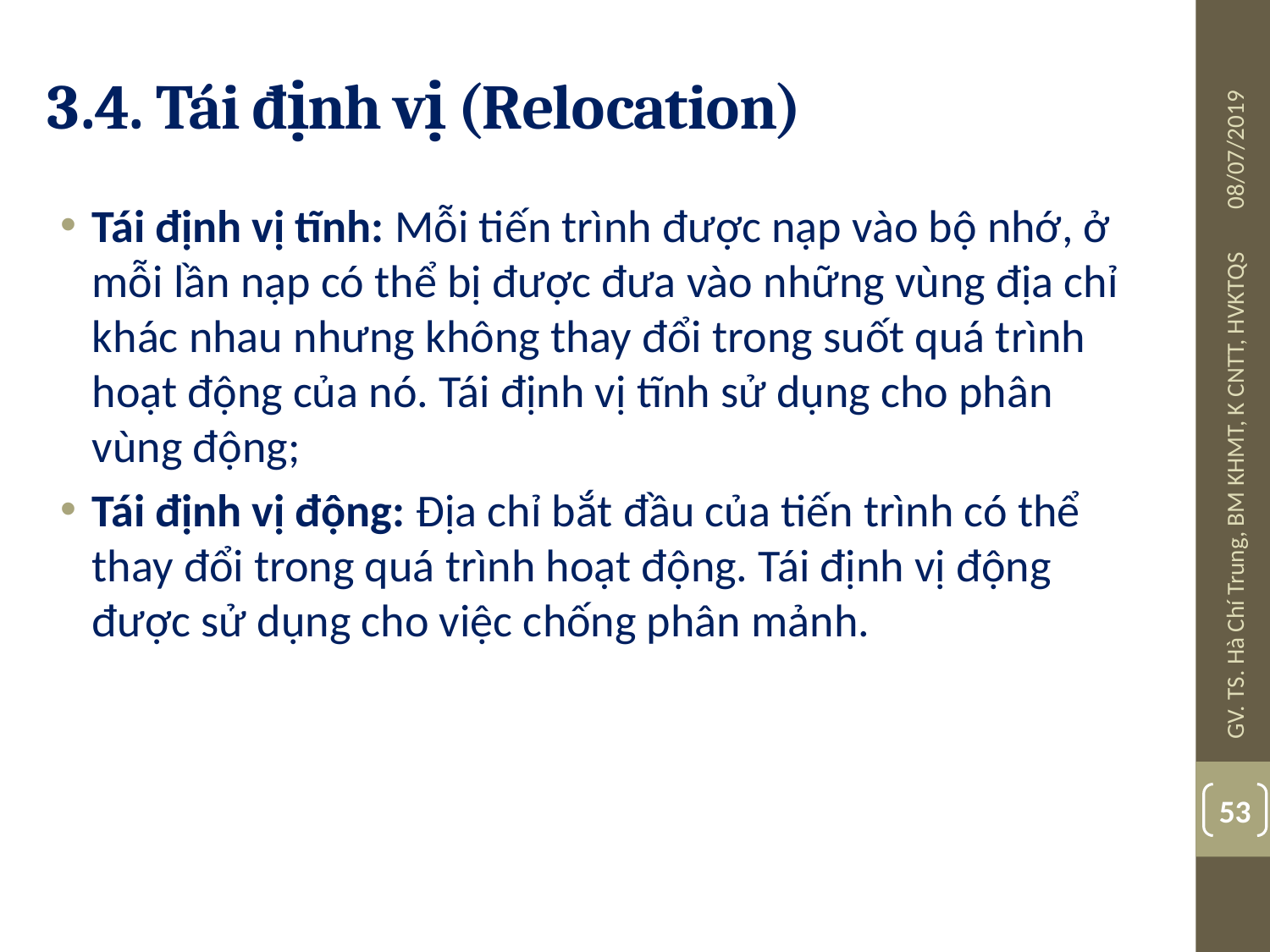

# 3.4. Tái định vị (Relocation)
08/07/2019
Tái định vị tĩnh: Mỗi tiến trình được nạp vào bộ nhớ, ở mỗi lần nạp có thể bị được đưa vào những vùng địa chỉ khác nhau nhưng không thay đổi trong suốt quá trình hoạt động của nó. Tái định vị tĩnh sử dụng cho phân vùng động;
Tái định vị động: Địa chỉ bắt đầu của tiến trình có thể thay đổi trong quá trình hoạt động. Tái định vị động được sử dụng cho việc chống phân mảnh.

GV. TS. Hà Chí Trung, BM KHMT, K CNTT, HVKTQS
53